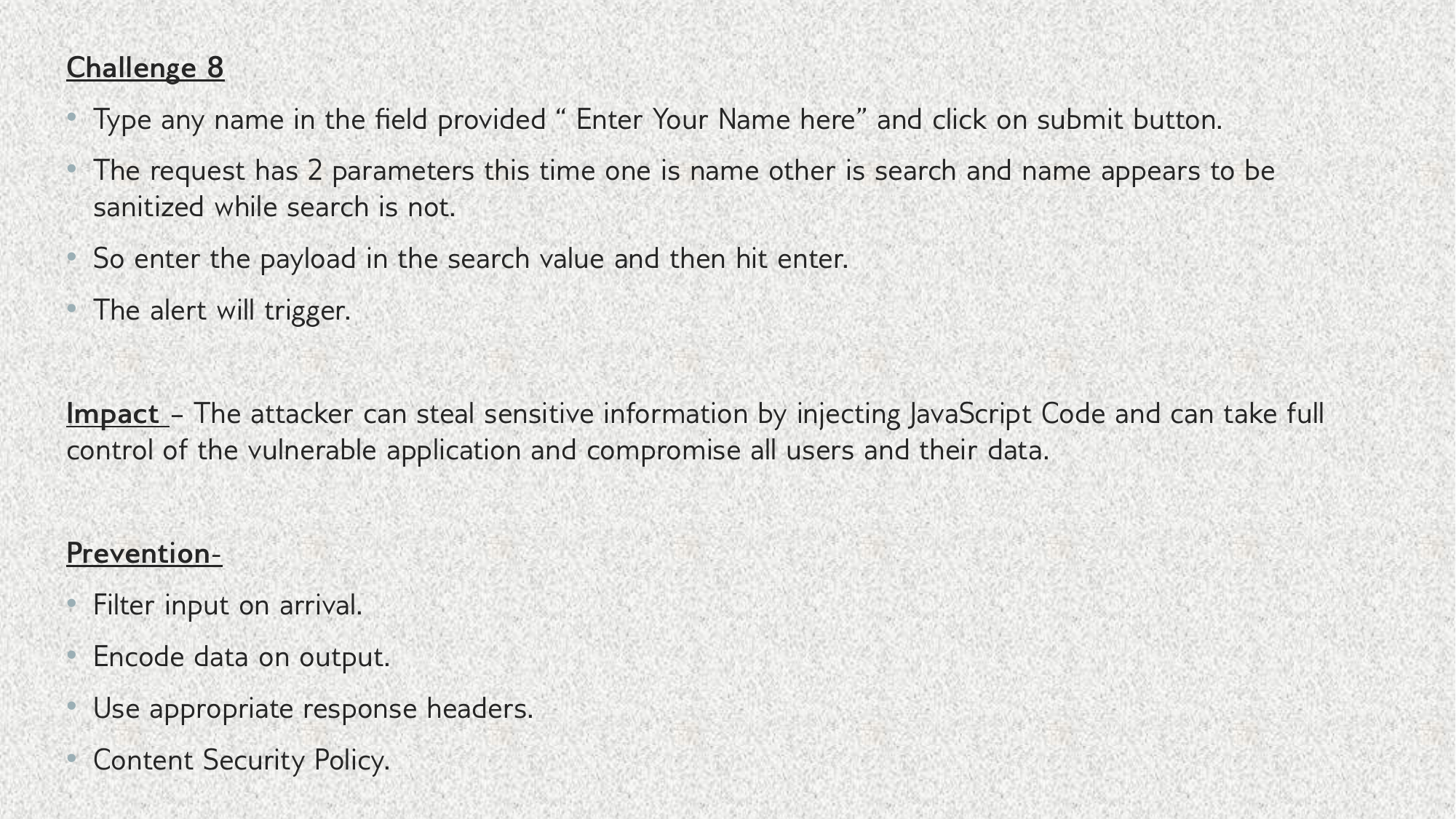

Challenge 8
Type any name in the field provided “ Enter Your Name here” and click on submit button.
The request has 2 parameters this time one is name other is search and name appears to be sanitized while search is not.
So enter the payload in the search value and then hit enter.
The alert will trigger.

Impact – The attacker can steal sensitive information by injecting JavaScript Code and can take full control of the vulnerable application and compromise all users and their data.

Prevention-
Filter input on arrival.
Encode data on output.
Use appropriate response headers.
Content Security Policy.